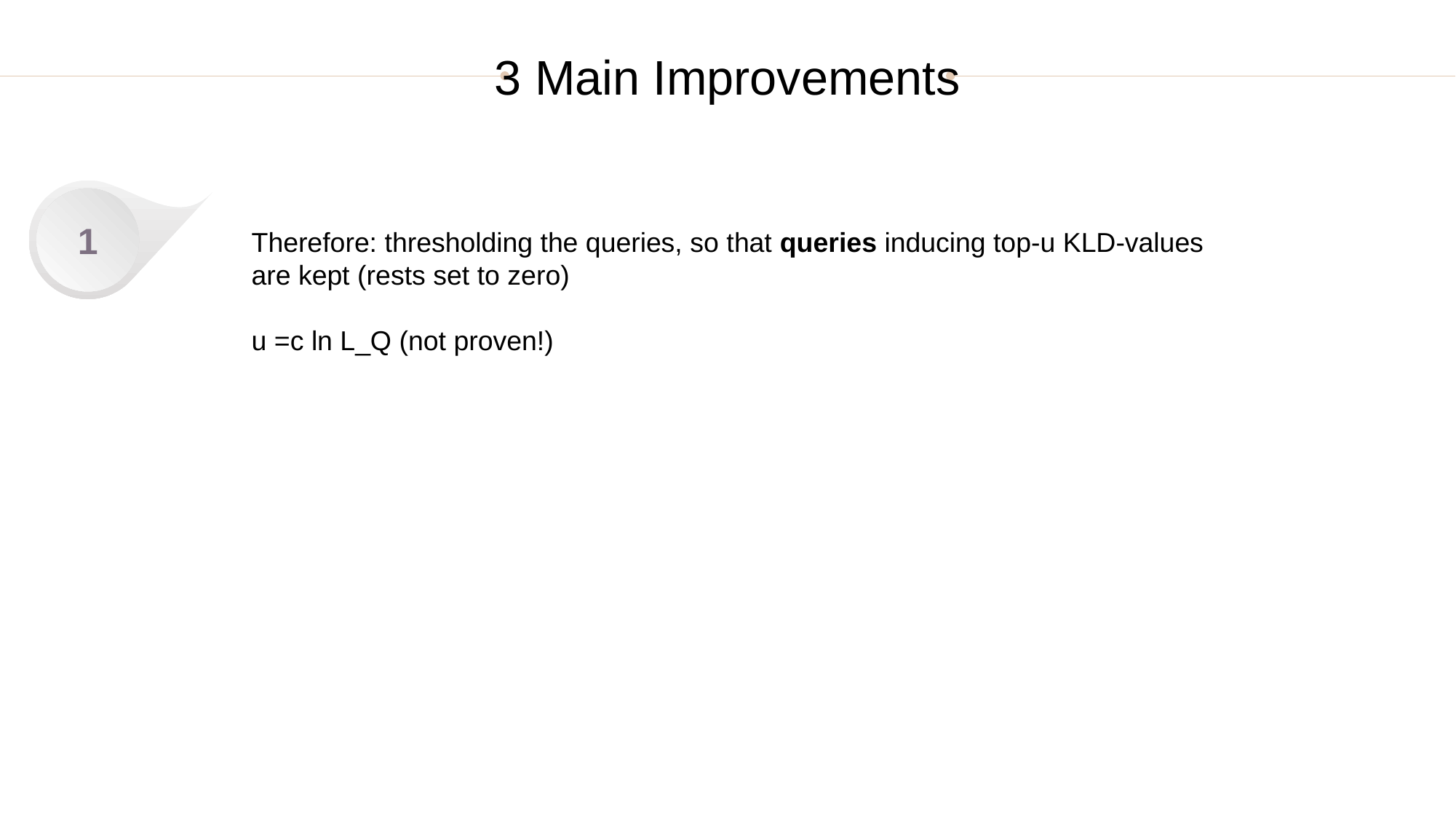

3 Main Improvements

1
Therefore: thresholding the queries, so that queries inducing top-u KLD-values are kept (rests set to zero)

u =c ln L_Q (not proven!)